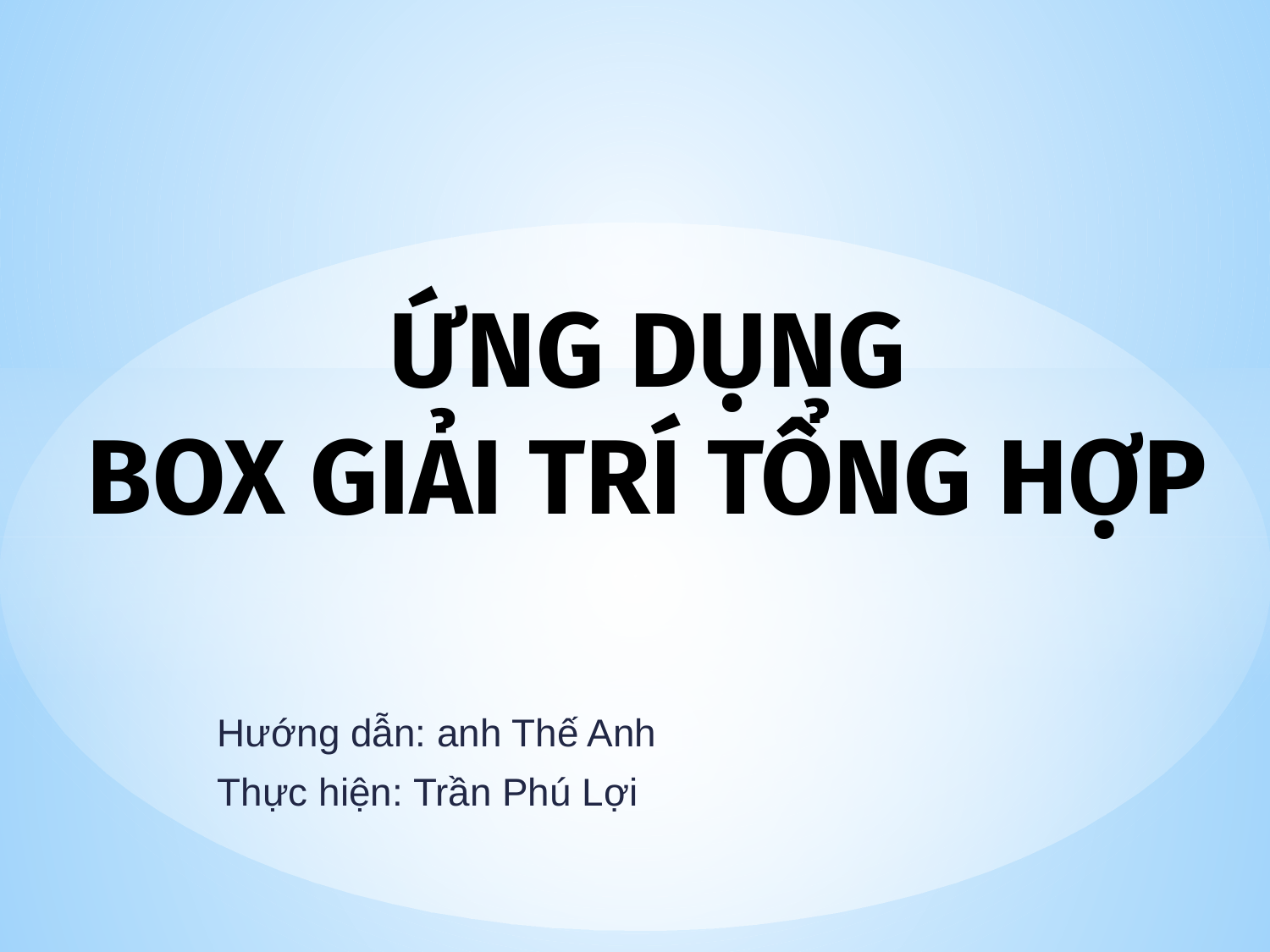

# ỨNG DỤNG BOX GIẢI TRÍ TỔNG HỢP
Hướng dẫn: anh Thế Anh
Thực hiện: Trần Phú Lợi